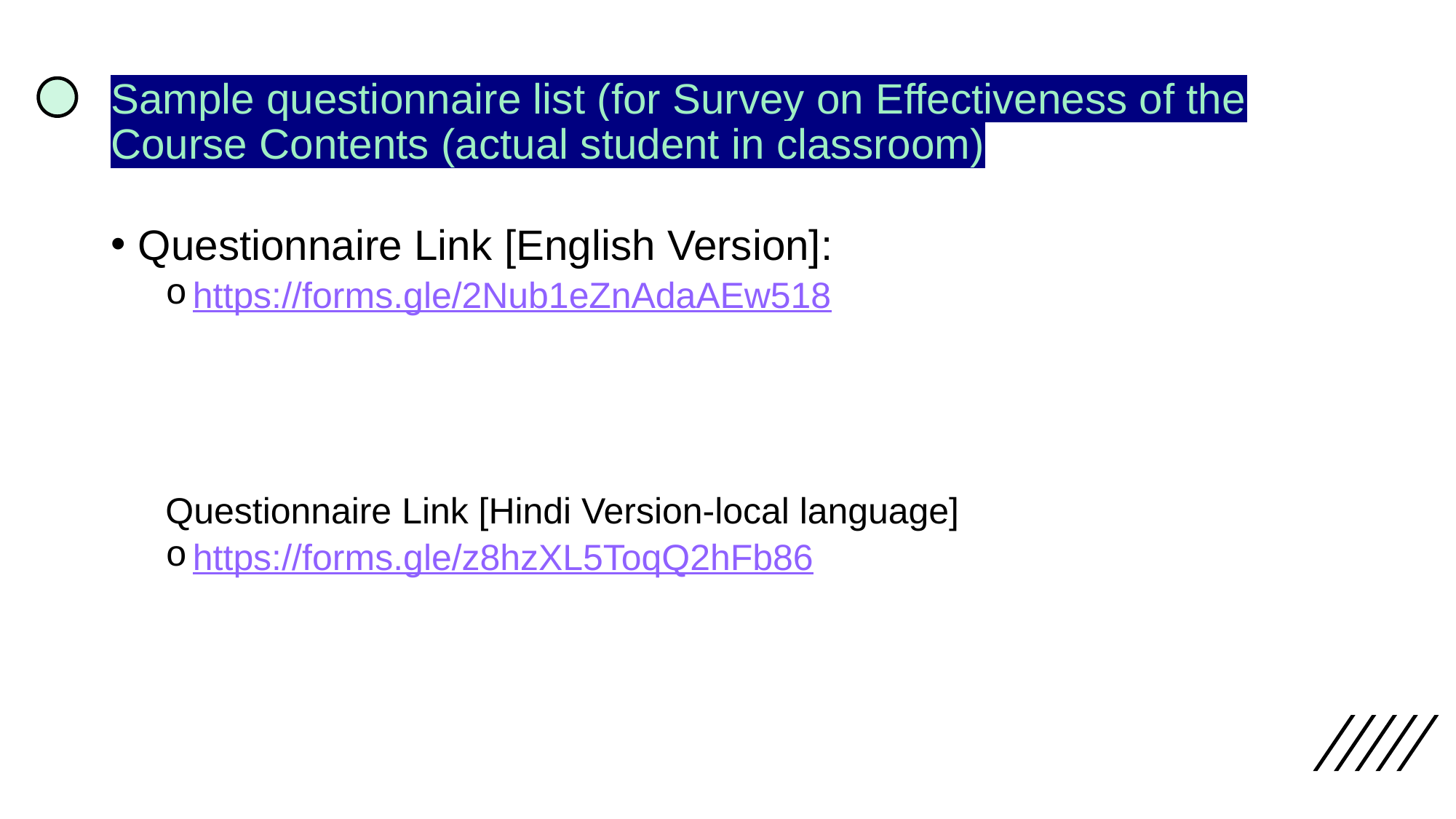

# Sample questionnaire list (for Survey on Effectiveness of the Course Contents (actual student in classroom)
Questionnaire Link [English Version]:
https://forms.gle/2Nub1eZnAdaAEw518

Questionnaire Link [Hindi Version-local language]
https://forms.gle/z8hzXL5ToqQ2hFb86